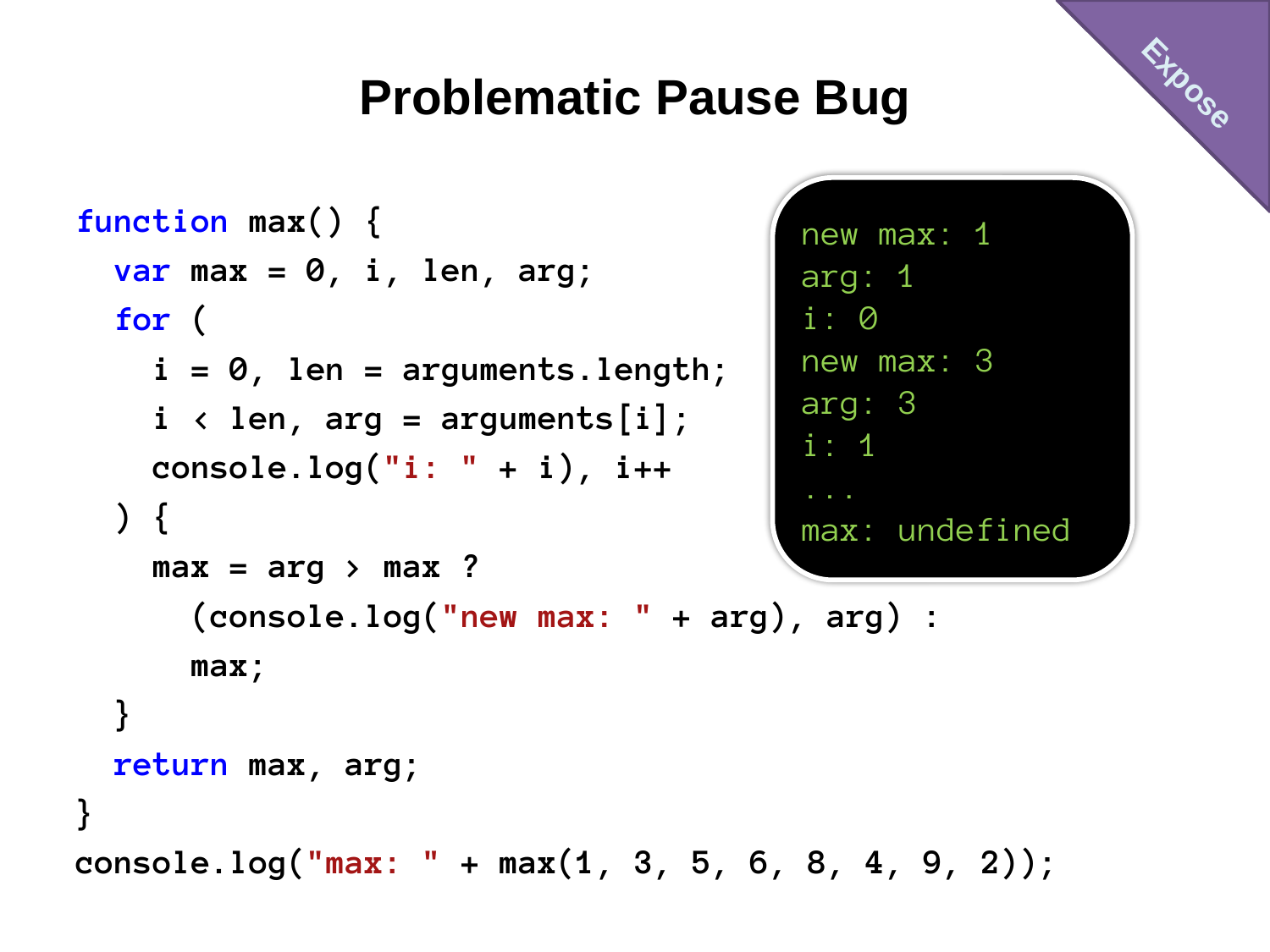

Expose
# Problematic Pause Bug
new max: 1
arg: 1
i: 0
new max: 3
arg: 3
i: 1
...
max: undefined
function max() {
  var max = 0, i, len, arg;
  for (
    i = 0, len = arguments.length;
    i < len, arg = arguments[i];
    console.log("i: " + i), i++
  ) {
    max = arg > max ?
      (console.log("new max: " + arg), arg) :
      max;
  }
  return max, arg;
}
console.log("max: " + max(1, 3, 5, 6, 8, 4, 9, 2));